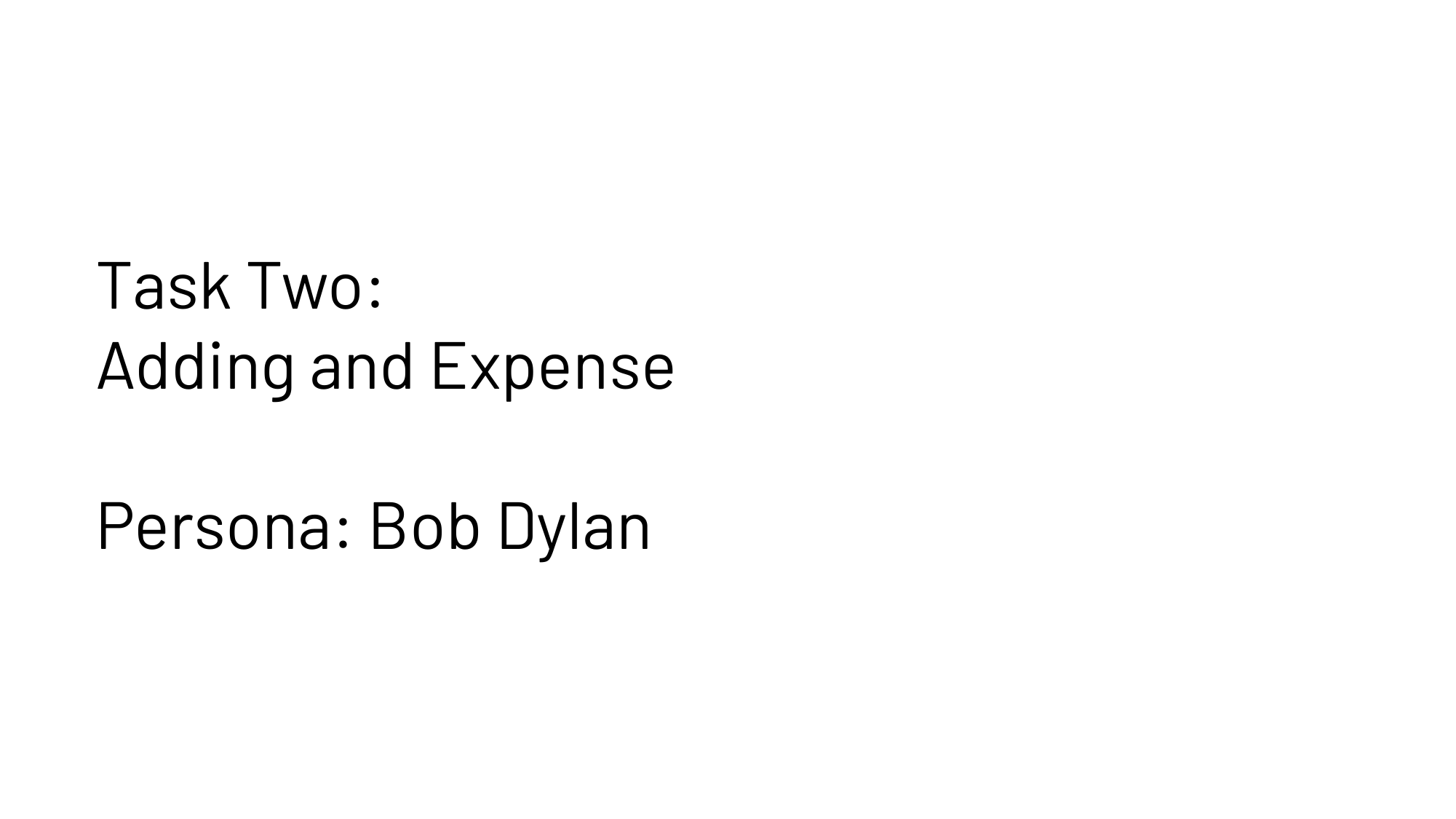

Task Two:
Adding and Expense
Persona: Bob Dylan